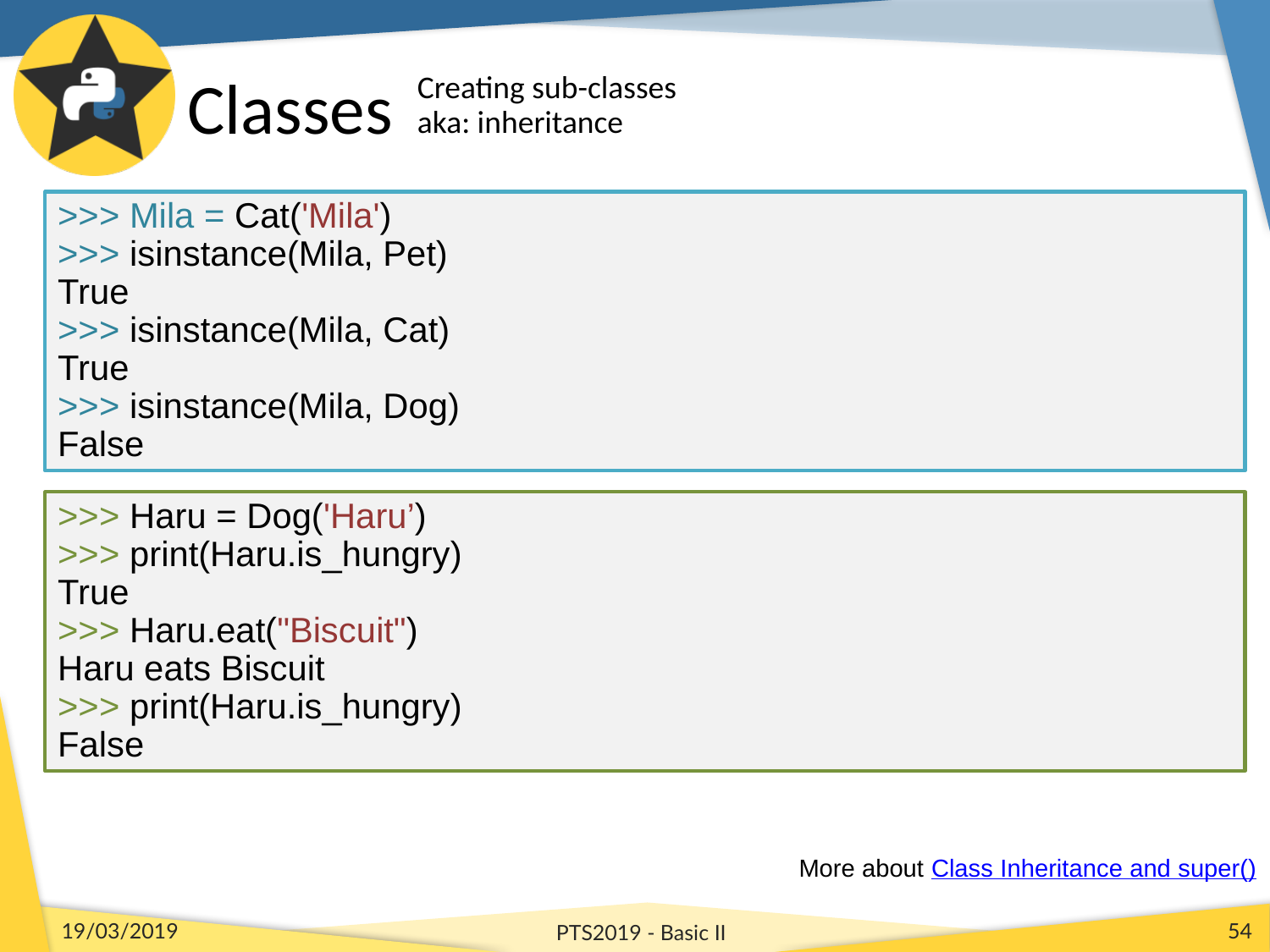

# Classes
Creating sub-classes
aka: inheritance
>>> Mila = Cat('Mila')
>>> isinstance(Mila, Pet)
True
>>> isinstance(Mila, Cat)
True
>>> isinstance(Mila, Dog)
False
>>> Haru = Dog('Haru’)
>>> print(Haru.is_hungry)
True
>>> Haru.eat("Biscuit")
Haru eats Biscuit
>>> print(Haru.is_hungry)
False
More about Class Inheritance and super()
PTS2019 - Basic II
19/03/2019
54